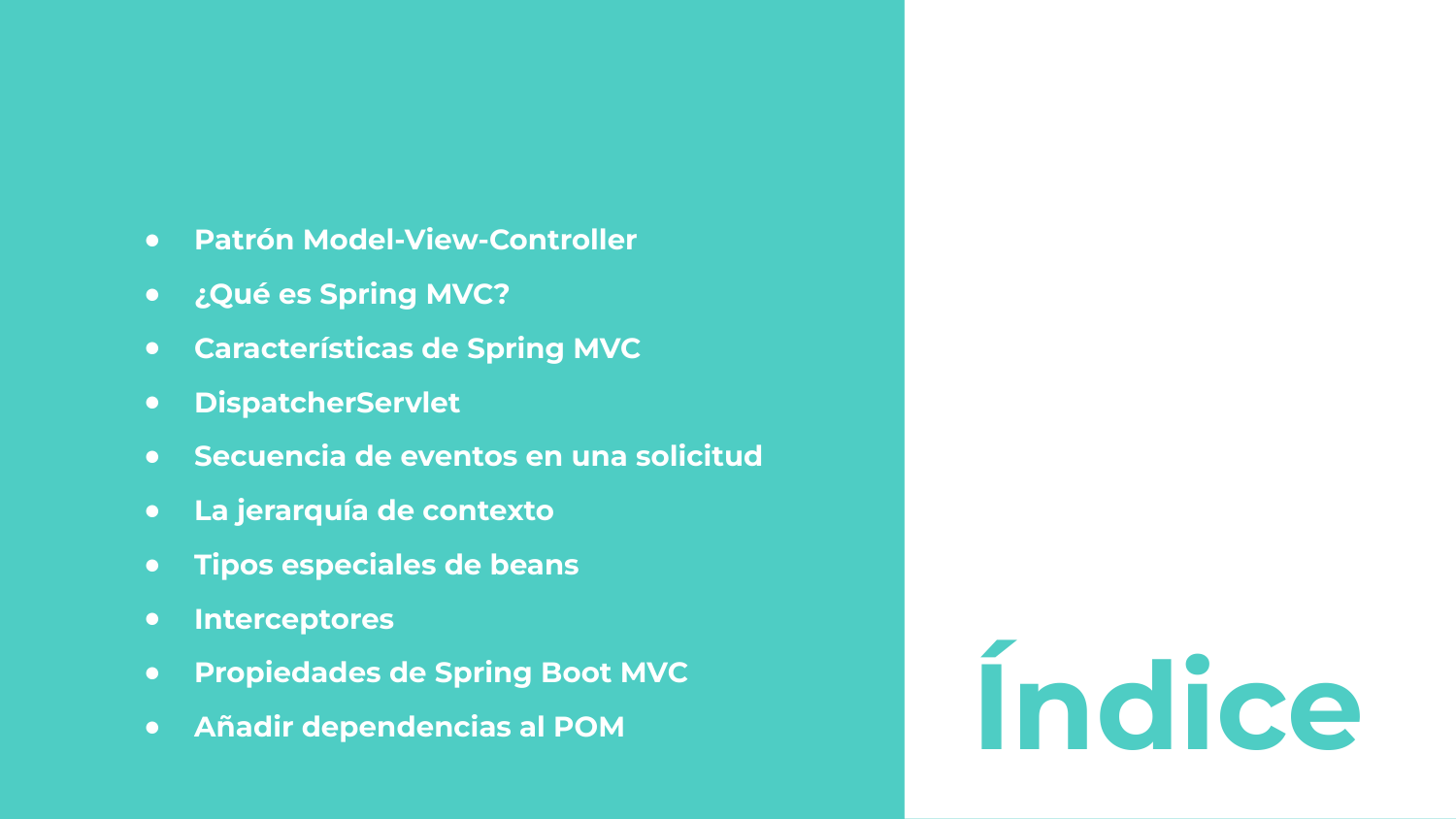

Patrón Model-View-Controller
¿Qué es Spring MVC?
Características de Spring MVC
DispatcherServlet
Secuencia de eventos en una solicitud
La jerarquía de contexto
Tipos especiales de beans
Interceptores
Propiedades de Spring Boot MVC
Añadir dependencias al POM
# Índice